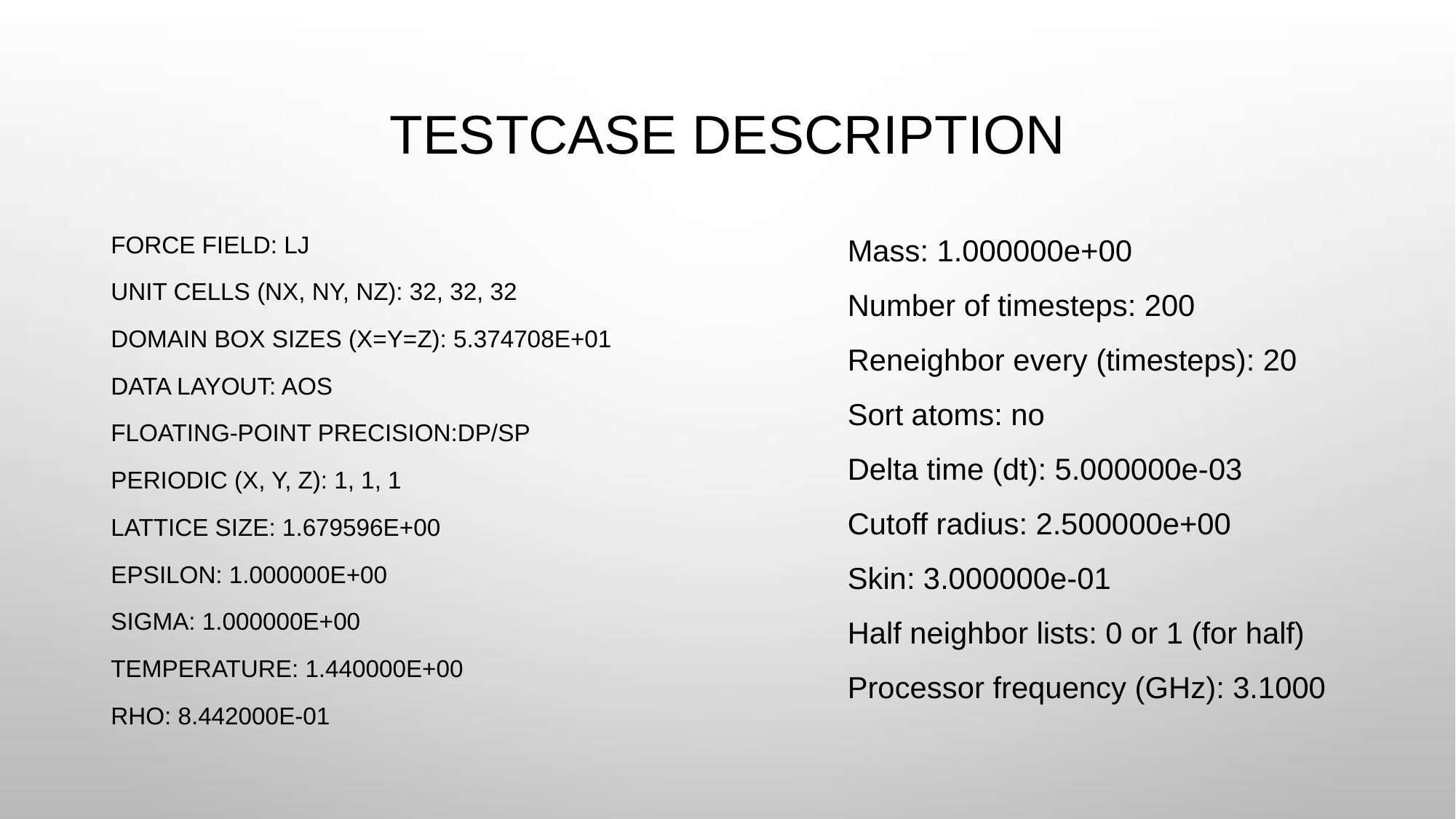

# Testcase description
	Mass: 1.000000e+00
	Number of timesteps: 200
	Reneighbor every (timesteps): 20
	Sort atoms: no
	Delta time (dt): 5.000000e-03
	Cutoff radius: 2.500000e+00
	Skin: 3.000000e-01
	Half neighbor lists: 0 or 1 (for half)
	Processor frequency (GHz): 3.1000

Force field: lj
Unit cells (nx, ny, nz): 32, 32, 32
Domain box sizes (x=y=z): 5.374708e+01
Data layout: AoS
Floating-point precision:DP/SP
Periodic (x, y, z): 1, 1, 1
Lattice size: 1.679596e+00
Epsilon: 1.000000e+00
Sigma: 1.000000e+00
Temperature: 1.440000e+00
RHO: 8.442000e-01